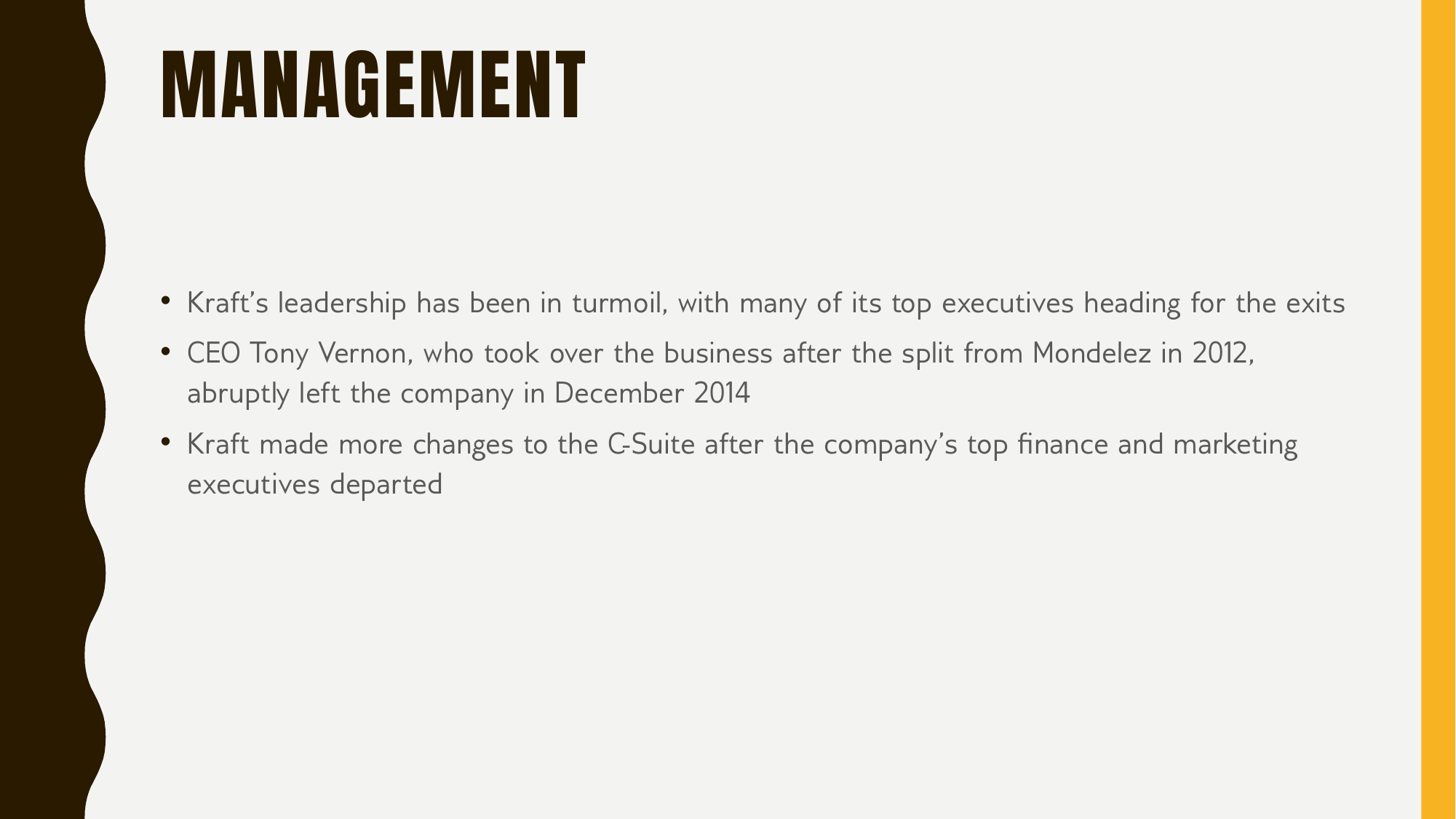

# Management
Kraft’s leadership has been in turmoil, with many of its top executives heading for the exits
CEO Tony Vernon, who took over the business after the split from Mondelez in 2012, abruptly left the company in December 2014
Kraft made more changes to the C-Suite after the company’s top finance and marketing executives departed